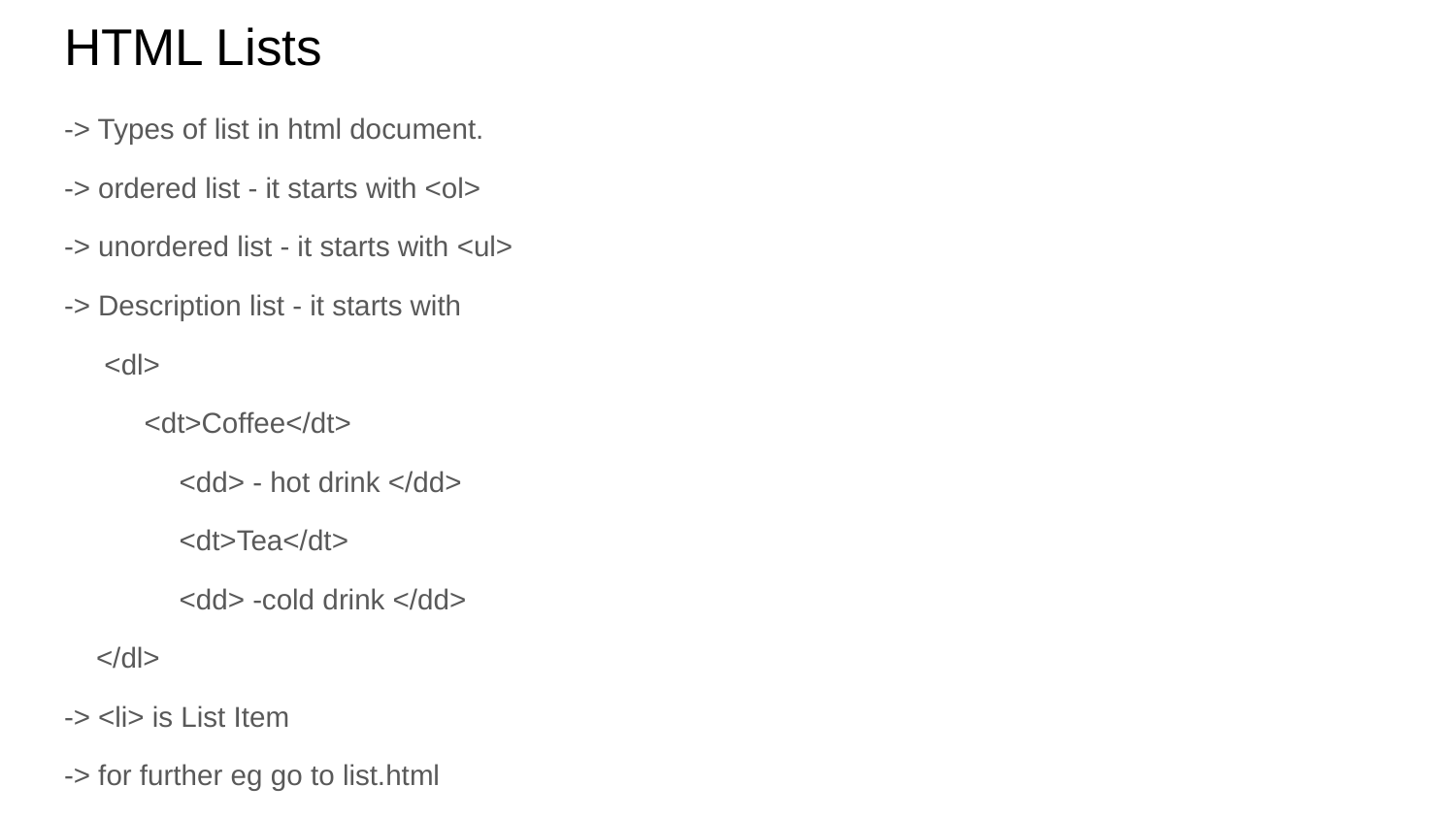

# HTML Lists
-> Types of list in html document.
-> ordered list - it starts with <ol>
-> unordered list - it starts with <ul>
-> Description list - it starts with
     <dl>
          <dt>Coffee</dt>
		<dd> - hot drink </dd>
	<dt>Tea</dt>
		<dd> -cold drink </dd>
    </dl>
-> <li> is List Item
-> for further eg go to list.html